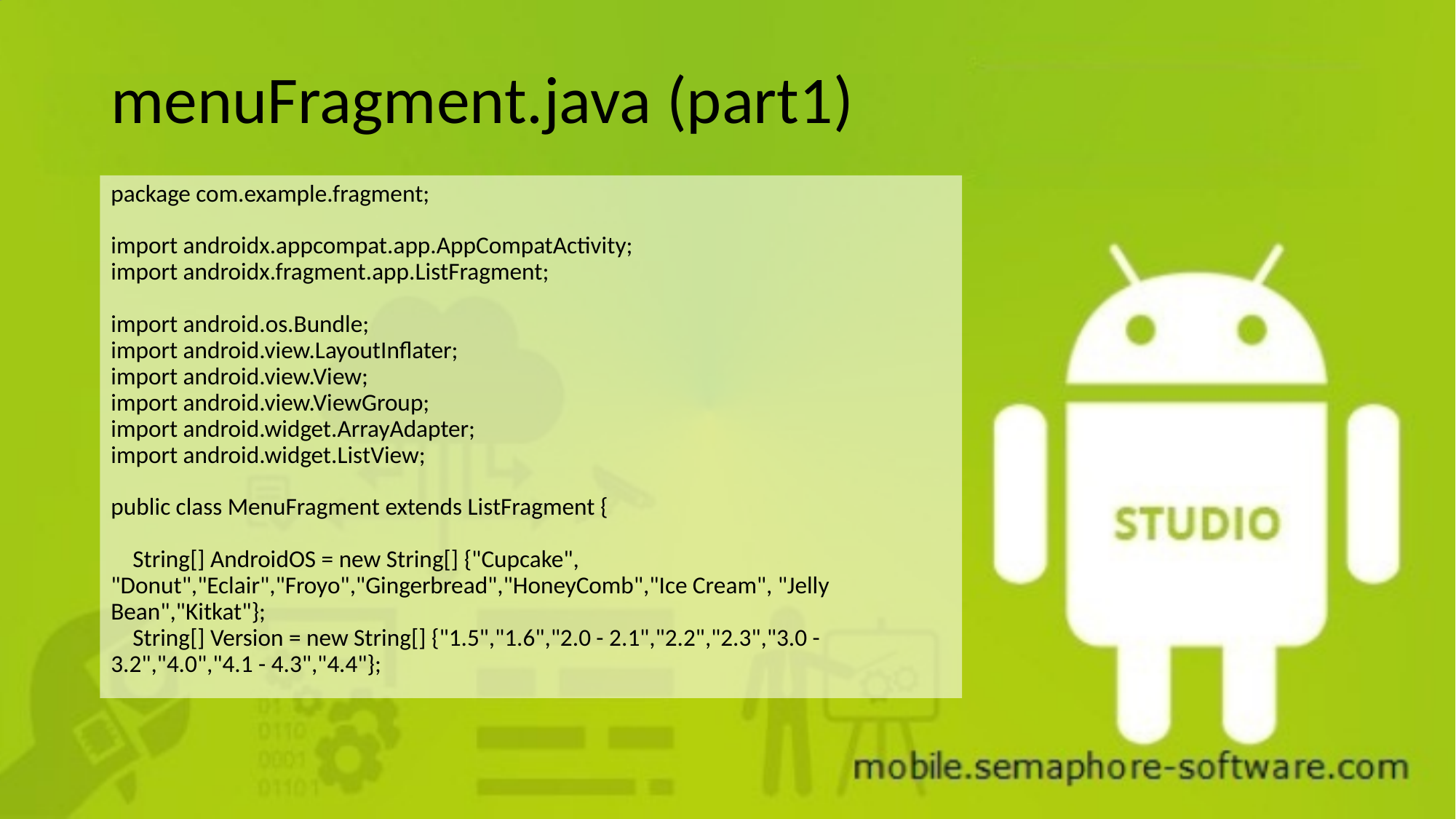

# menuFragment.java (part1)
package com.example.fragment;
import androidx.appcompat.app.AppCompatActivity;
import androidx.fragment.app.ListFragment;
import android.os.Bundle;
import android.view.LayoutInflater;
import android.view.View;
import android.view.ViewGroup;
import android.widget.ArrayAdapter;
import android.widget.ListView;
public class MenuFragment extends ListFragment {
    String[] AndroidOS = new String[] {"Cupcake", "Donut","Eclair","Froyo","Gingerbread","HoneyComb","Ice Cream", "Jelly Bean","Kitkat"};
    String[] Version = new String[] {"1.5","1.6","2.0 - 2.1","2.2","2.3","3.0 - 3.2","4.0","4.1 - 4.3","4.4"};